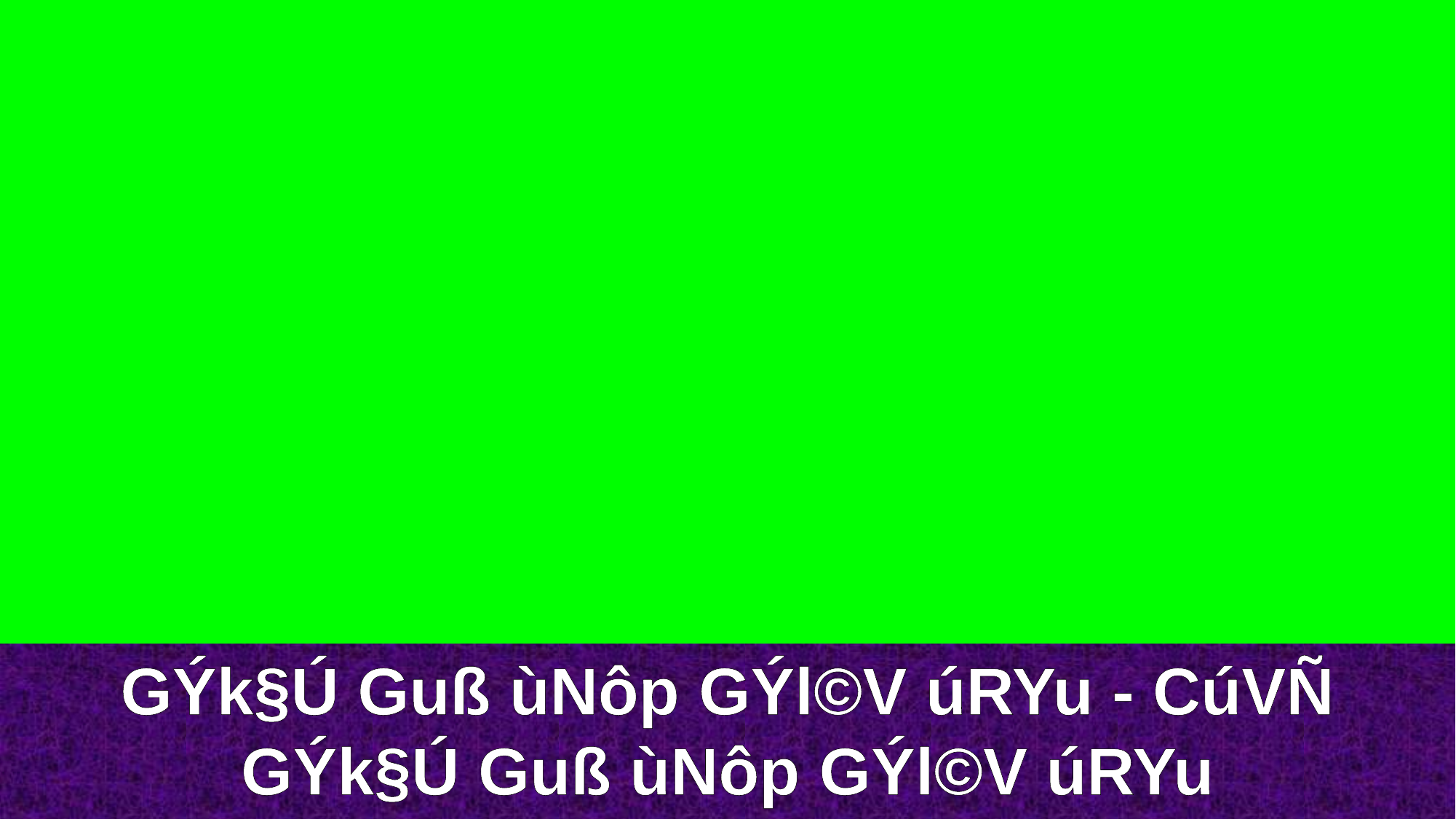

GÝk§Ú Guß ùNôp­ GÝl©V úRYu - CúVÑ GÝk§Ú Guß ùNôp­ GÝl©V úRYu